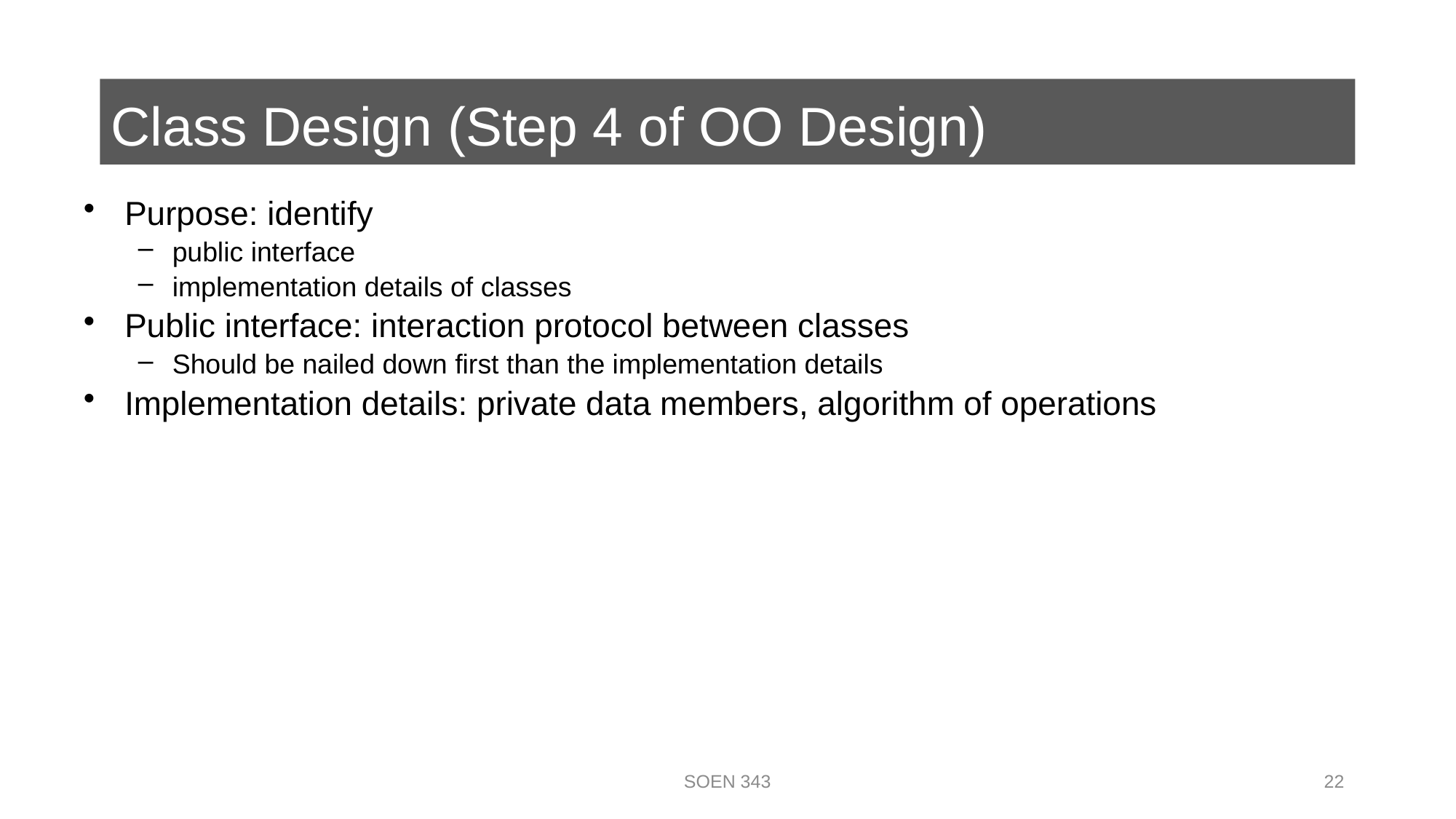

# Class Design (Step 4 of OO Design)
Purpose: identify
public interface
implementation details of classes
Public interface: interaction protocol between classes
Should be nailed down first than the implementation details
Implementation details: private data members, algorithm of operations
SOEN 343
22